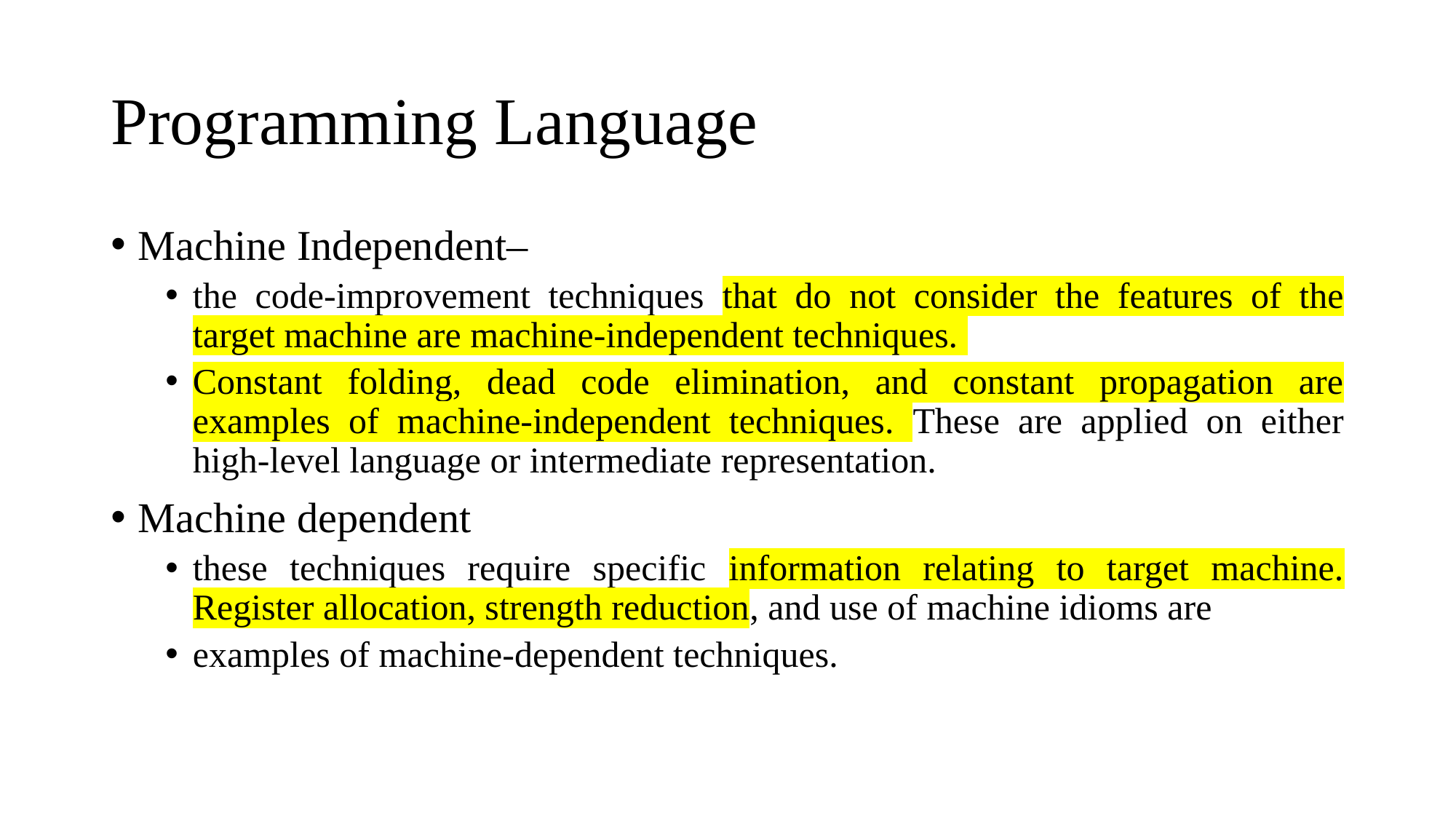

# Programming Language
Machine Independent–
the code-improvement techniques that do not consider the features of the target machine are machine-independent techniques.
Constant folding, dead code elimination, and constant propagation are examples of machine-independent techniques. These are applied on either high-level language or intermediate representation.
Machine dependent
these techniques require specific information relating to target machine. Register allocation, strength reduction, and use of machine idioms are
examples of machine-dependent techniques.